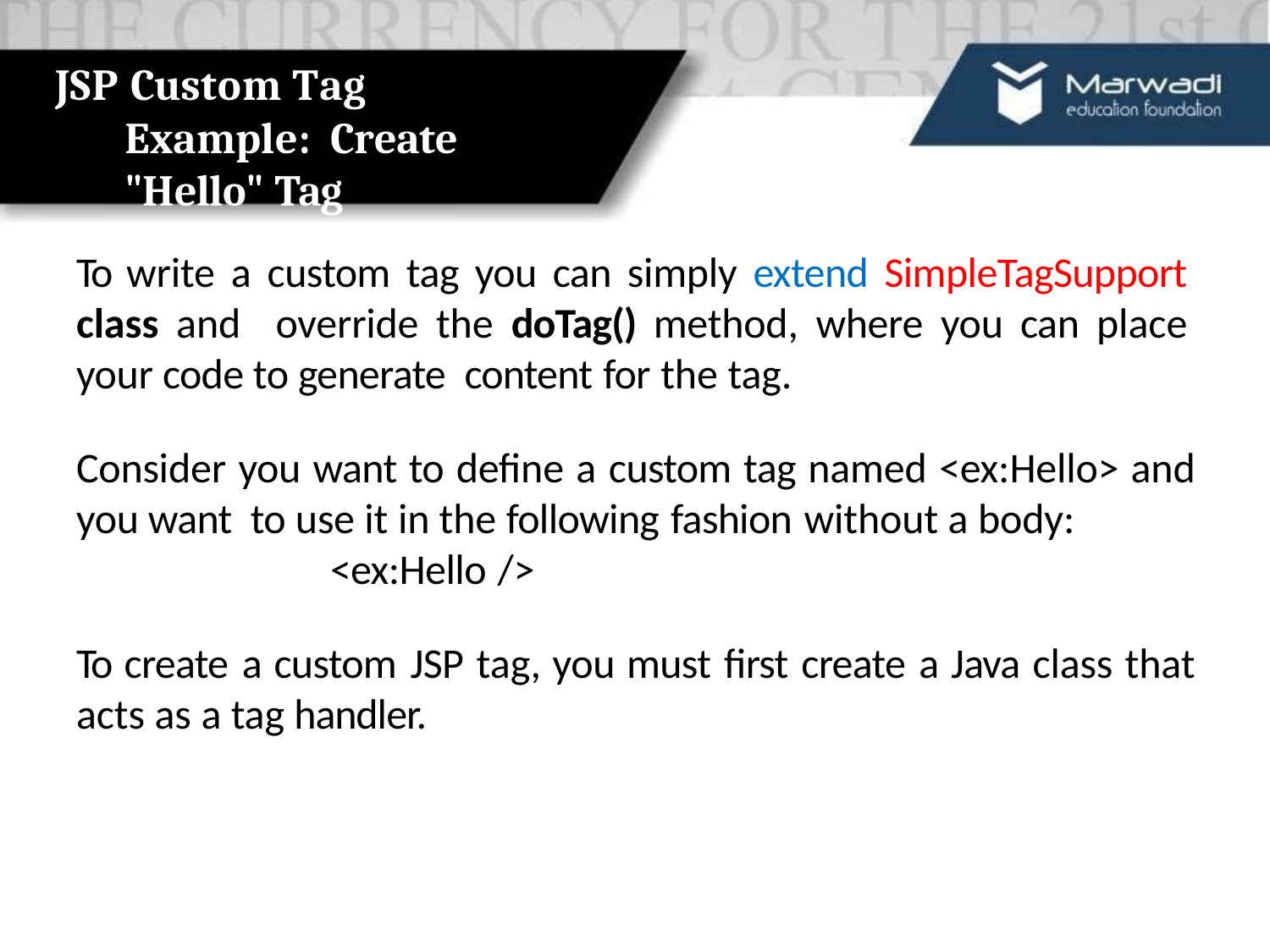

# JSP Custom Tag Example:  Create "Hello" Tag
To write a custom tag you can simply extend SimpleTagSupport class and  override the doTag() method, where you can place your code to generate  content for the tag.

Consider you want to define a custom tag named <ex:Hello> and you want  to use it in the following fashion without a body:
<ex:Hello />

To create a custom JSP tag, you must first create a Java class that acts as a tag handler.